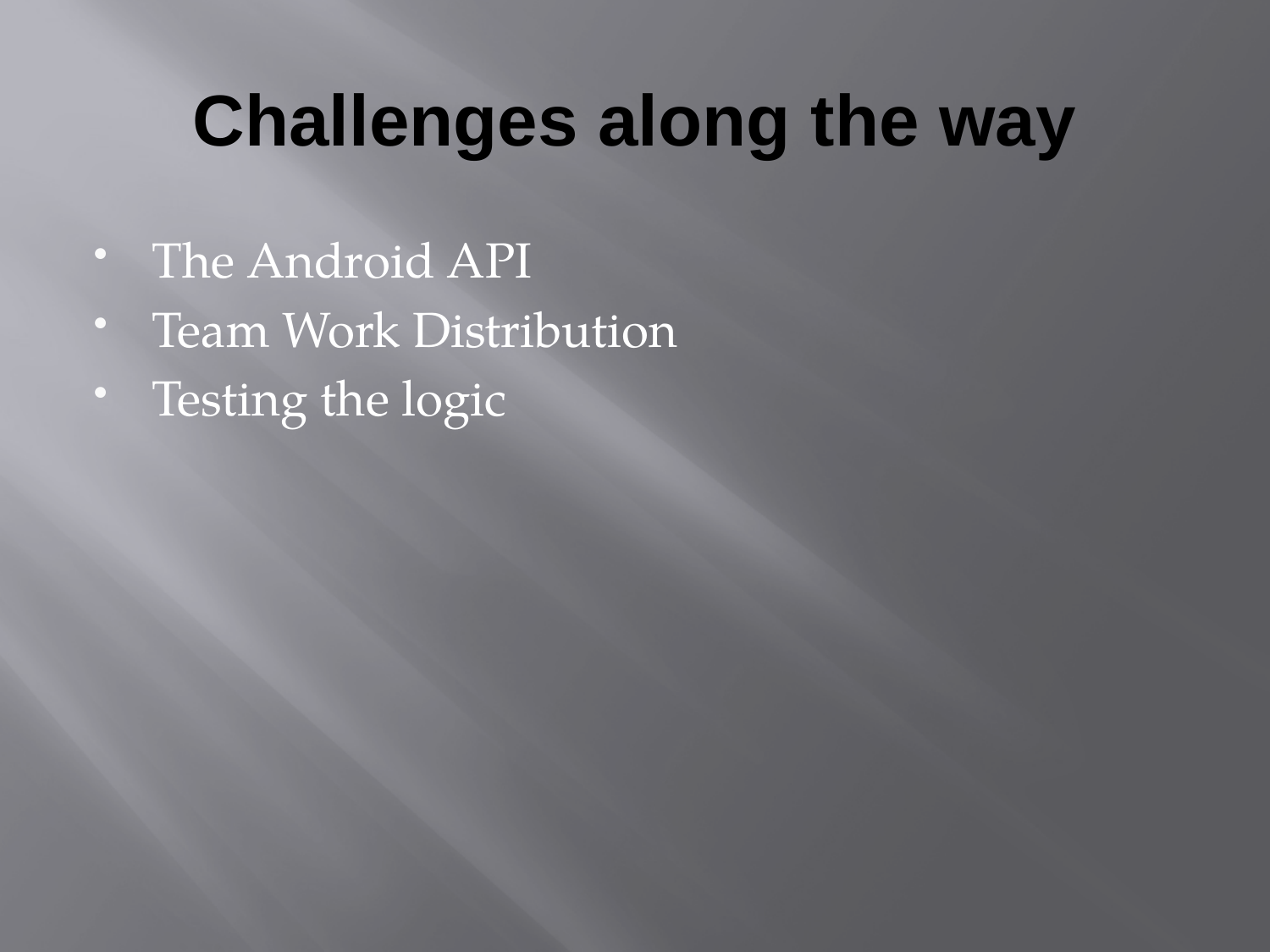

# Challenges along the way
The Android API
Team Work Distribution
Testing the logic